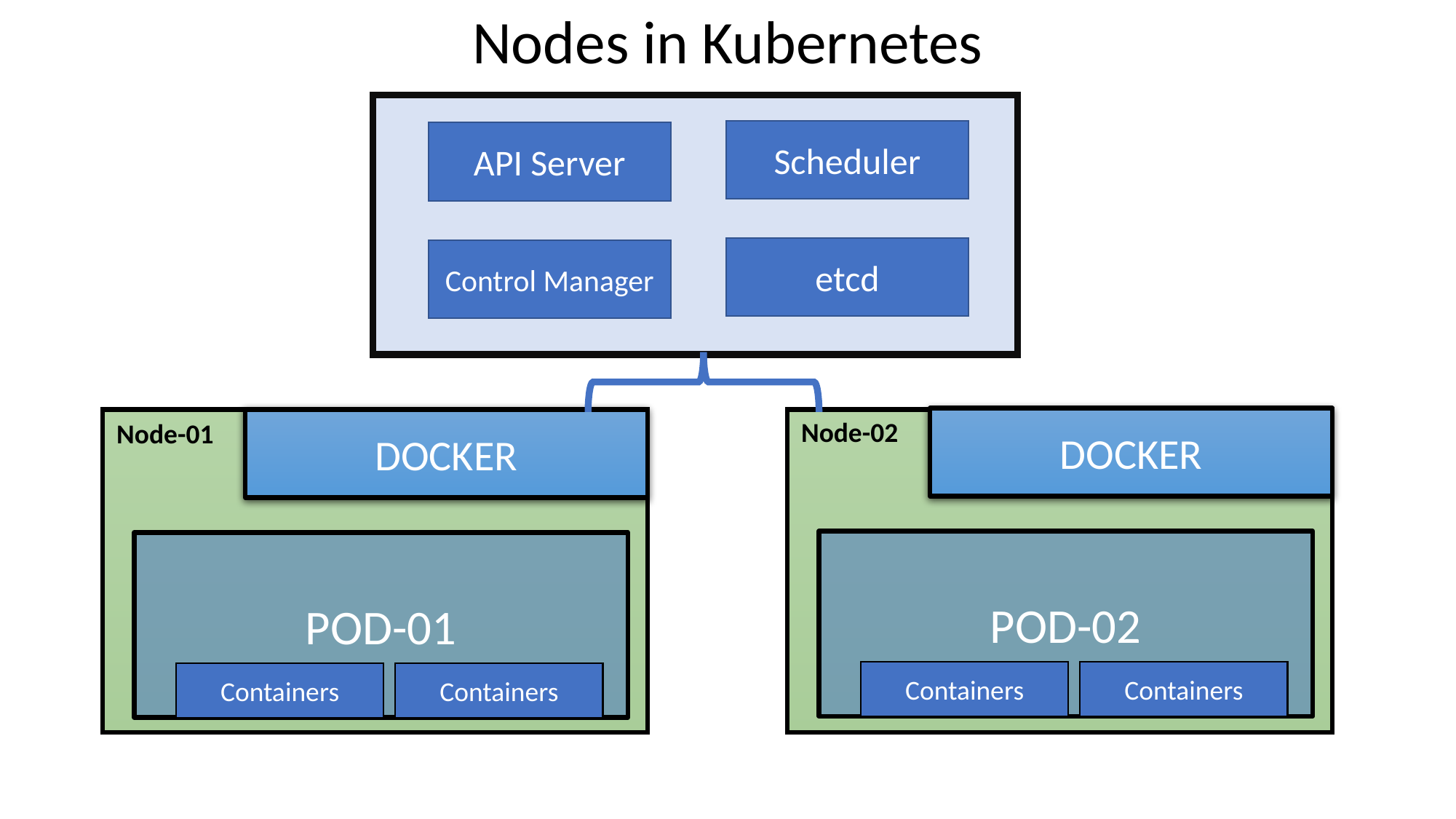

Nodes in Kubernetes

Scheduler
API Server
etcd
Control Manager

DOCKER

DOCKER

Node-02
Node-01
POD-02
POD-01
Containers
Containers
Containers
Containers